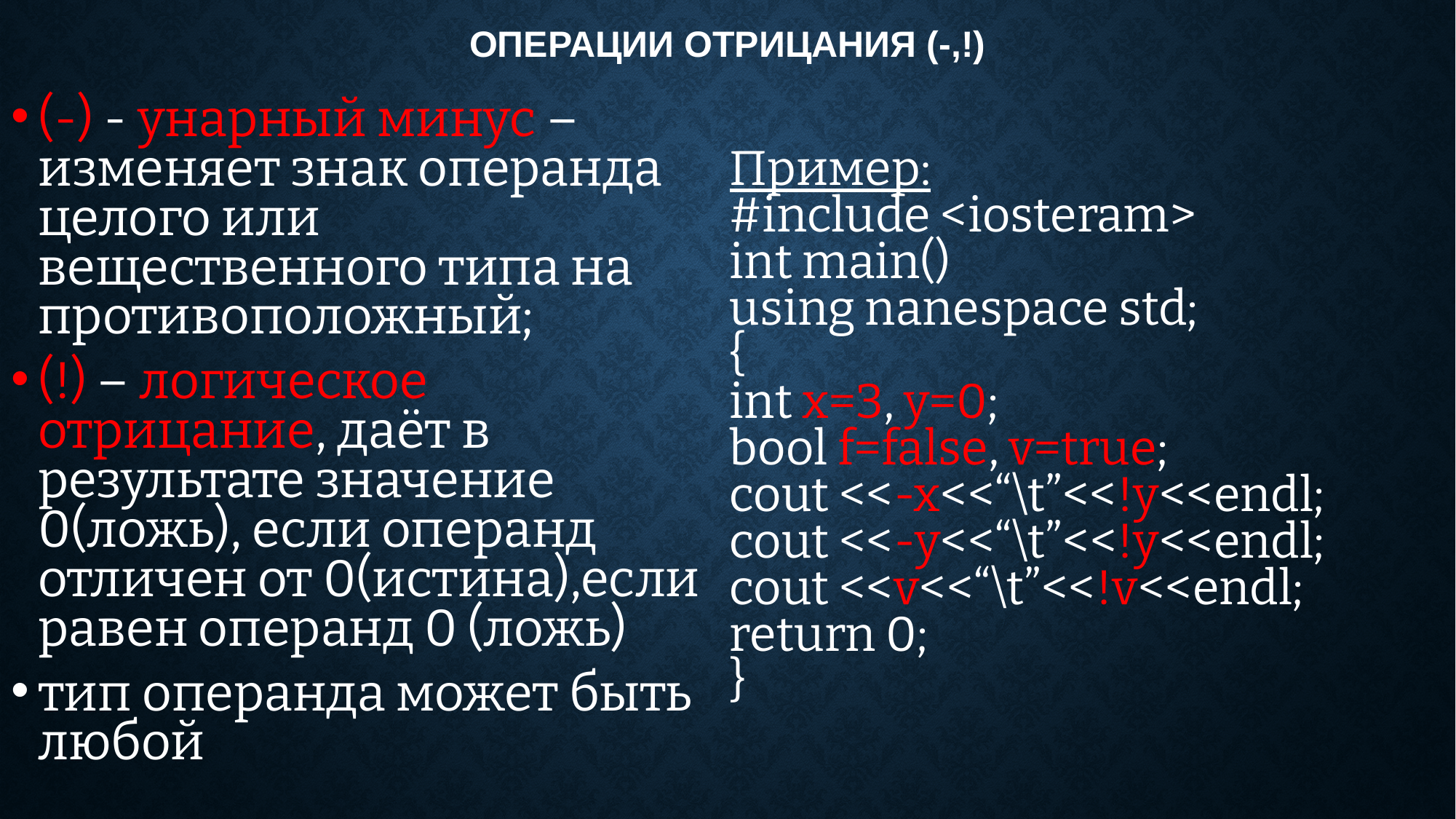

# Операции отрицания (-,!)
(-) - унарный минус – изменяет знак операнда целого или вещественного типа на противоположный;
(!) – логическое отрицание, даёт в результате значение 0(ложь), если операнд отличен от 0(истина),если равен операнд 0 (ложь)
тип операнда может быть любой
Пример:
#include <iosteram>
int main()
using nanespace std;
{
int x=3, y=0;
bool f=false, v=true;
cout <<-x<<“\t”<<!y<<endl;
cout <<-y<<“\t”<<!y<<endl;
cout <<v<<“\t”<<!v<<endl;
return 0;
}